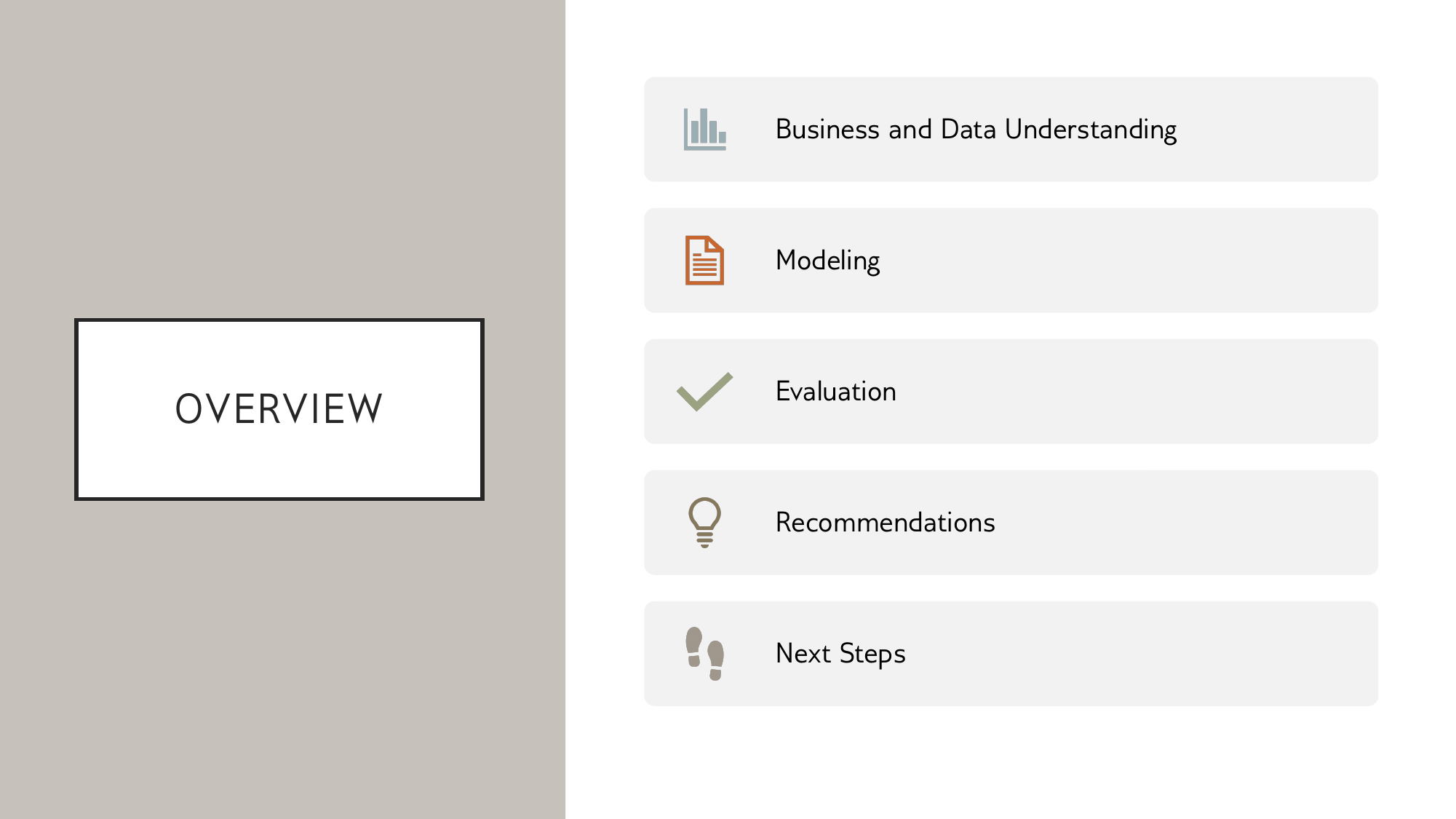

Business and Data Understanding
Modeling
Evaluation
Recommendations
Next Steps
# Overview